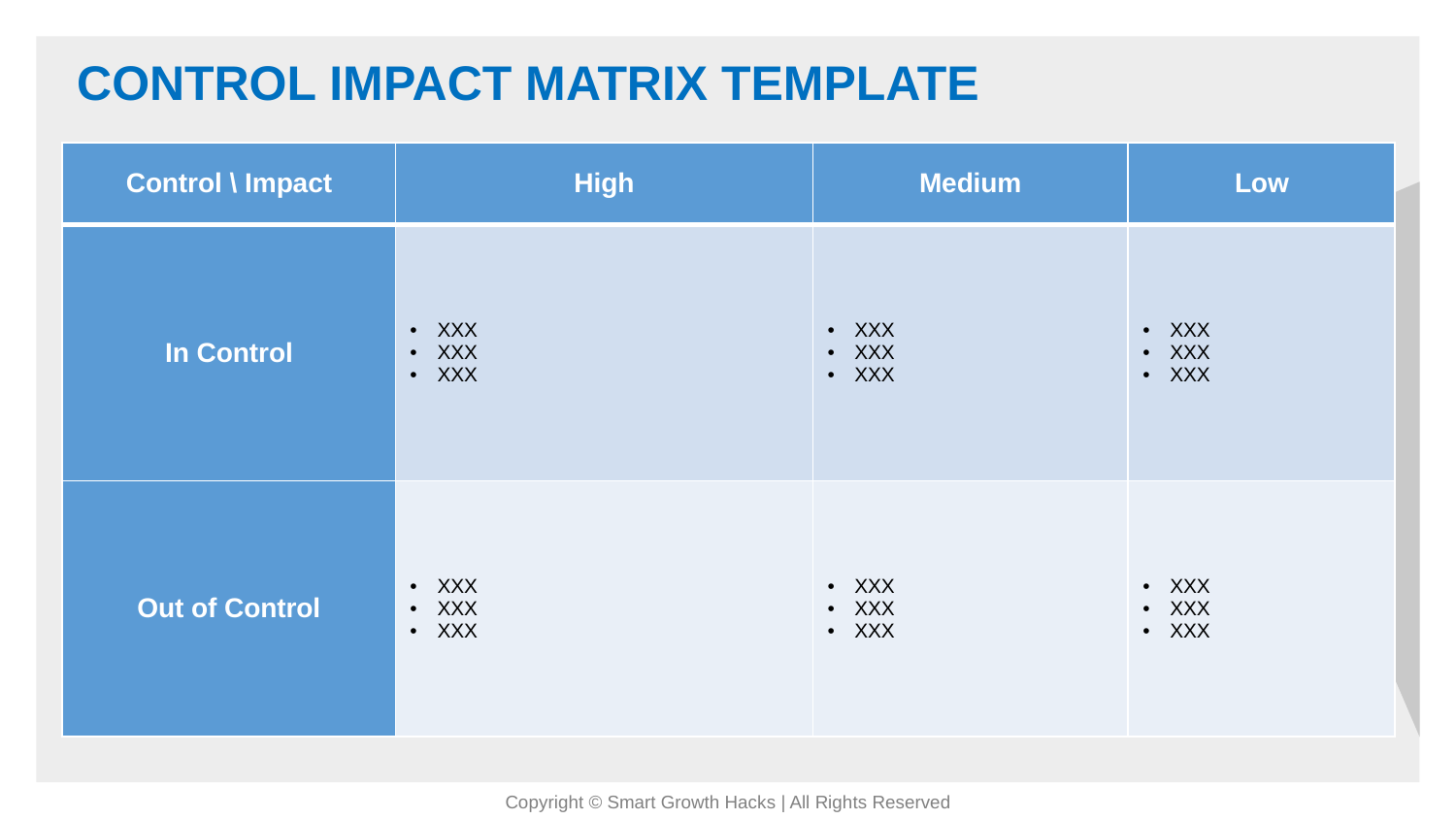

CONTROL IMPACT MATRIX TEMPLATE
| Control \ Impact | High | Medium | Low |
| --- | --- | --- | --- |
| In Control | XXX XXX XXX | XXX XXX XXX | XXX XXX XXX |
| Out of Control | XXX XXX XXX | XXX XXX XXX | XXX XXX XXX |